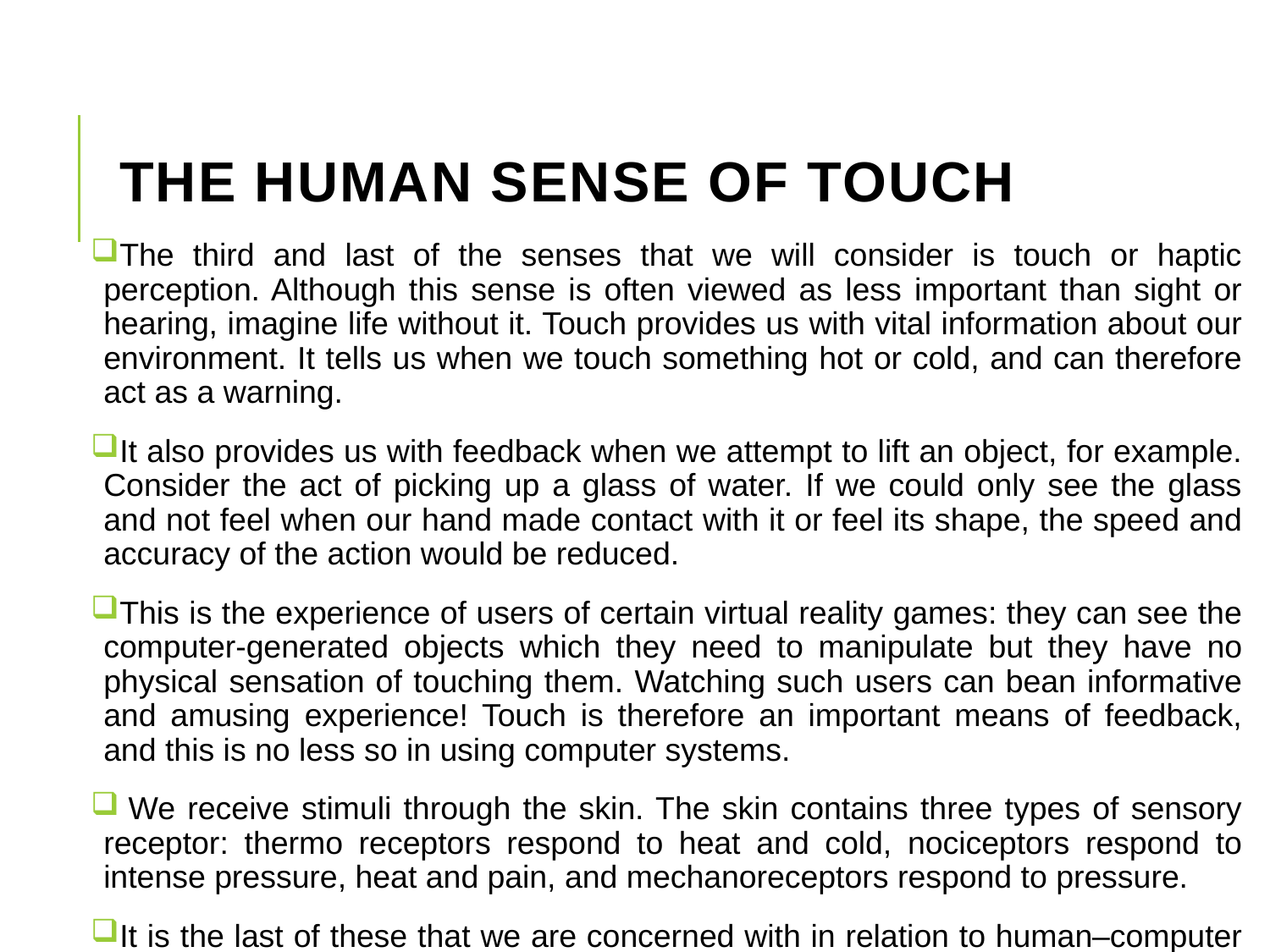

# The Human sense of Touch
The third and last of the senses that we will consider is touch or haptic perception. Although this sense is often viewed as less important than sight or hearing, imagine life without it. Touch provides us with vital information about our environment. It tells us when we touch something hot or cold, and can therefore act as a warning.
It also provides us with feedback when we attempt to lift an object, for example. Consider the act of picking up a glass of water. If we could only see the glass and not feel when our hand made contact with it or feel its shape, the speed and accuracy of the action would be reduced.
This is the experience of users of certain virtual reality games: they can see the computer-generated objects which they need to manipulate but they have no physical sensation of touching them. Watching such users can bean informative and amusing experience! Touch is therefore an important means of feedback, and this is no less so in using computer systems.
 We receive stimuli through the skin. The skin contains three types of sensory receptor: thermo receptors respond to heat and cold, nociceptors respond to intense pressure, heat and pain, and mechanoreceptors respond to pressure.
It is the last of these that we are concerned with in relation to human–computer interaction.